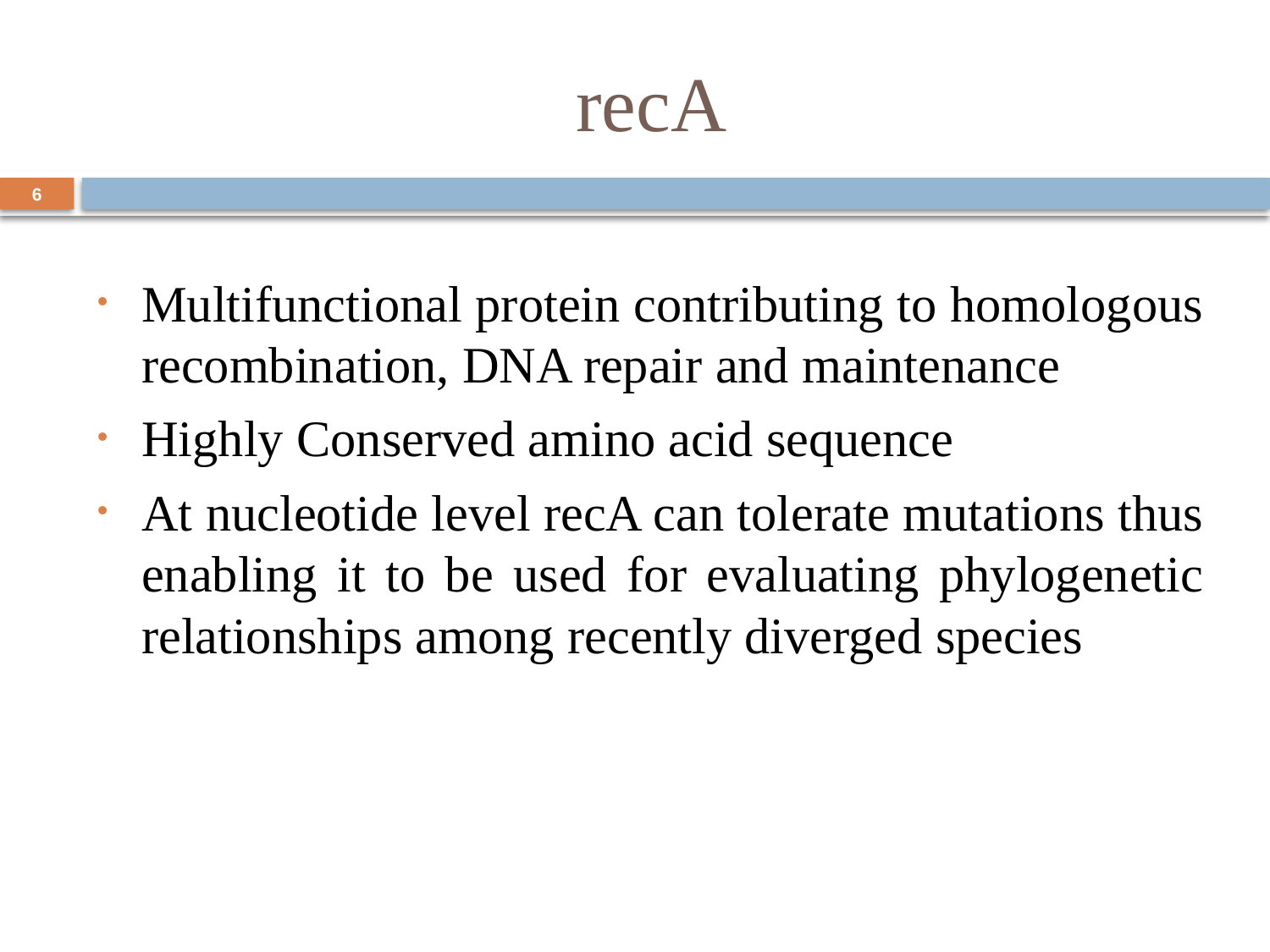

# recA
6
Multifunctional protein contributing to homologous recombination, DNA repair and maintenance
Highly Conserved amino acid sequence
At nucleotide level recA can tolerate mutations thus enabling it to be used for evaluating phylogenetic relationships among recently diverged species